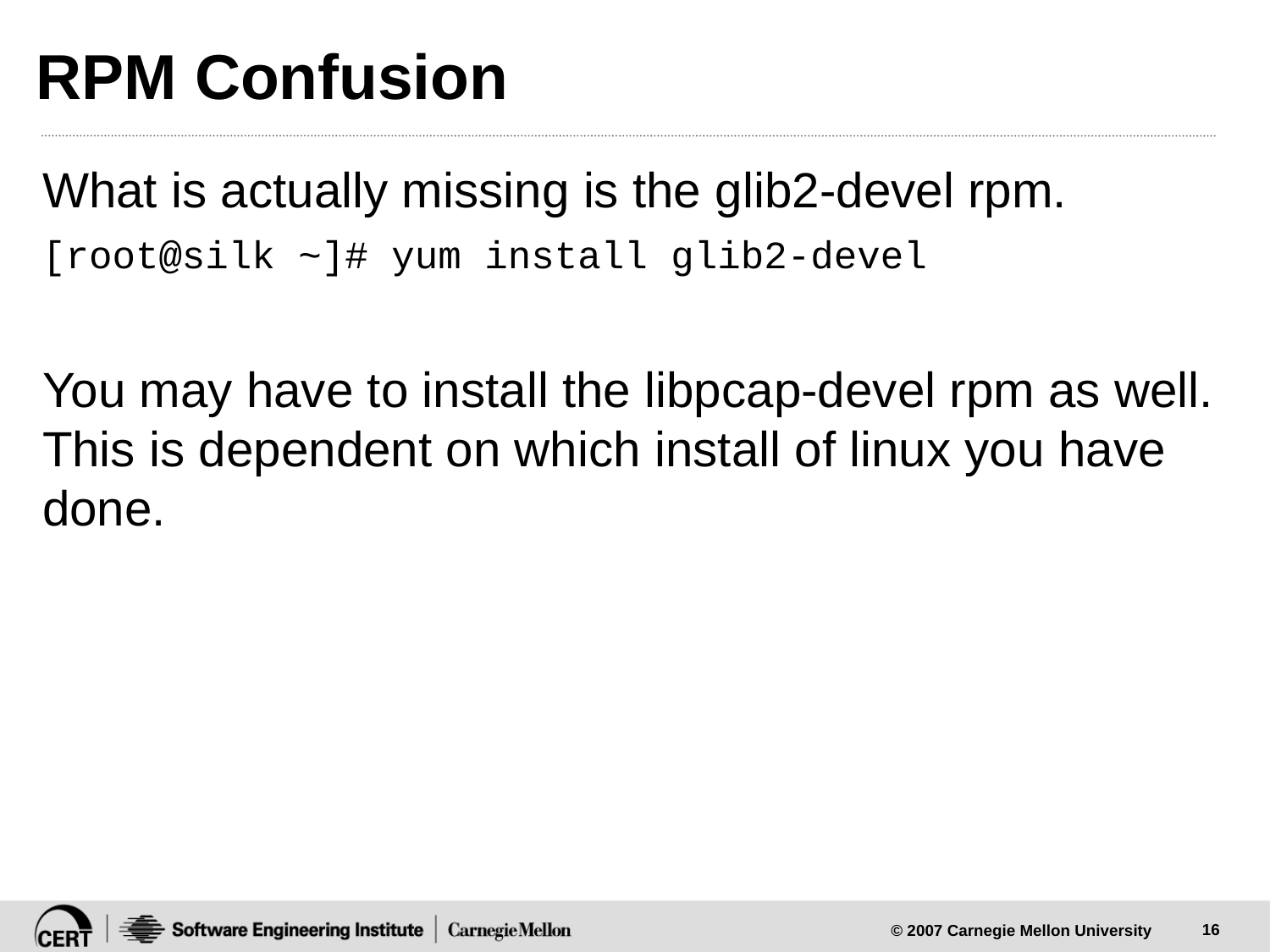

# RPM Confusion
What is actually missing is the glib2-devel rpm.
[root@silk ~]# yum install glib2-devel

You may have to install the libpcap-devel rpm as well. This is dependent on which install of linux you have done.